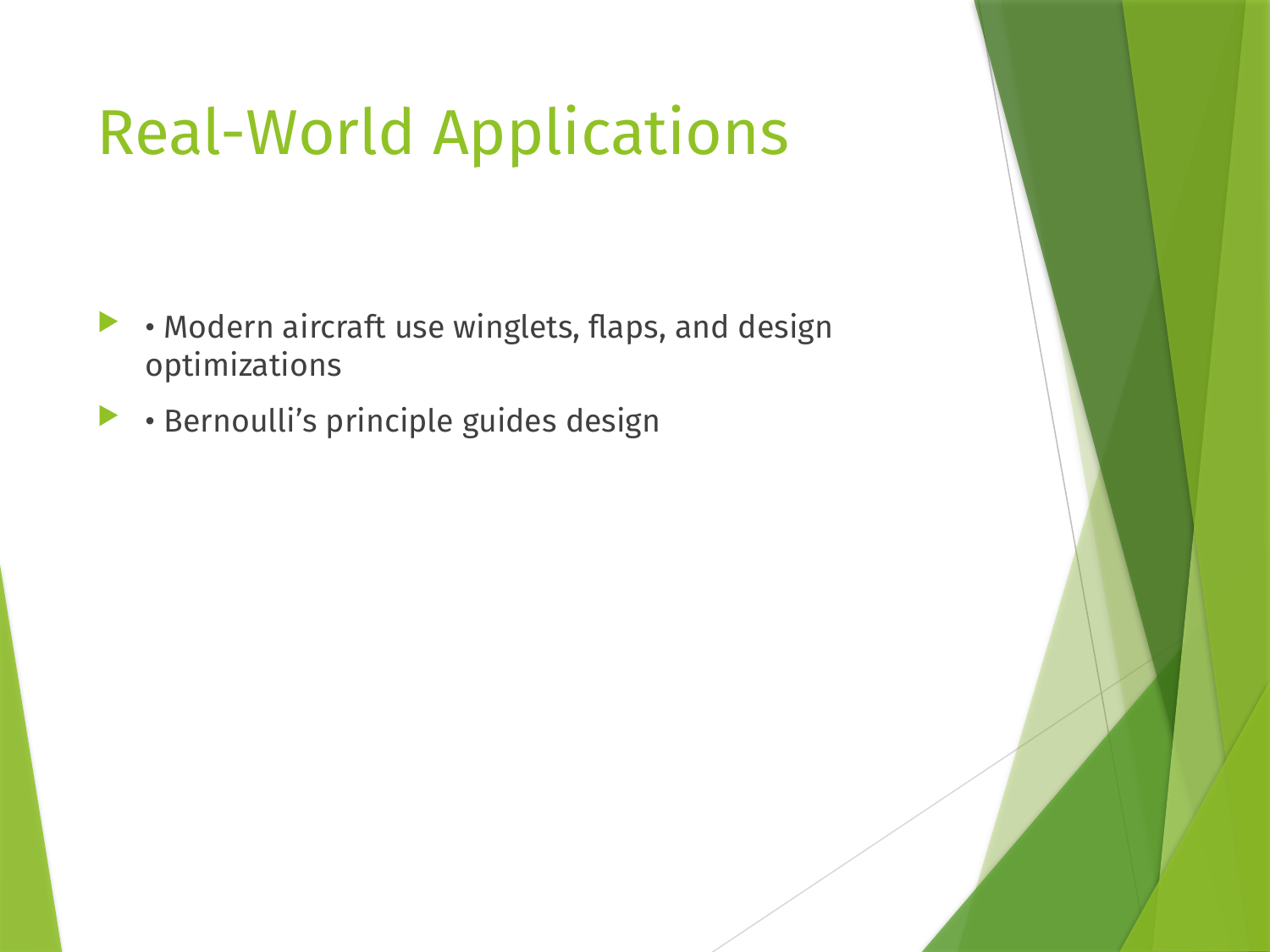

# Real-World Applications
• Modern aircraft use winglets, flaps, and design optimizations
• Bernoulli’s principle guides design